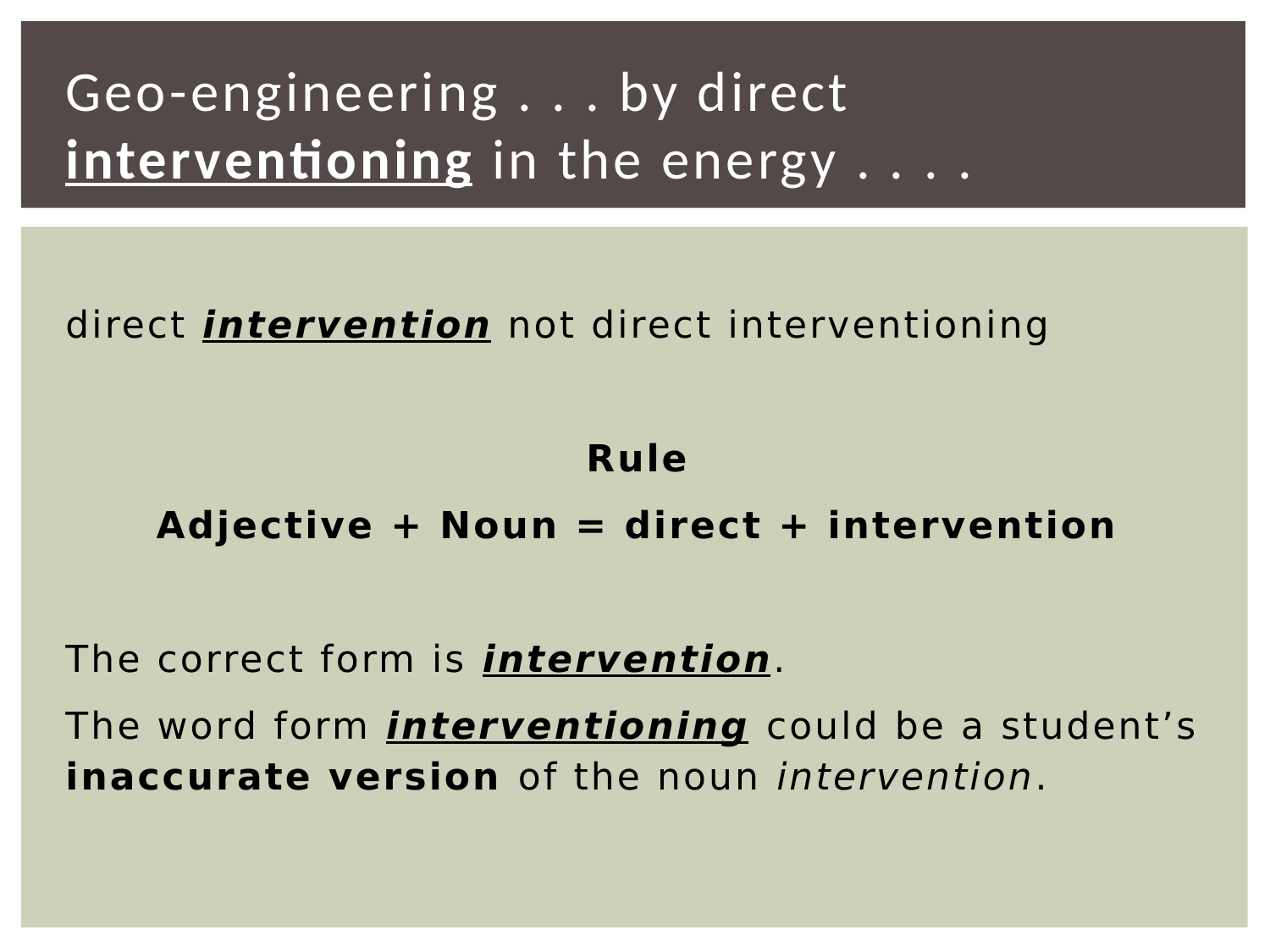

# Geo-engineering . . . by direct interventioning in the energy . . . .

direct intervention not direct interventioning

Rule
Adjective + Noun = direct + intervention

The correct form is intervention.
The word form interventioning could be a student’s inaccurate version of the noun intervention.